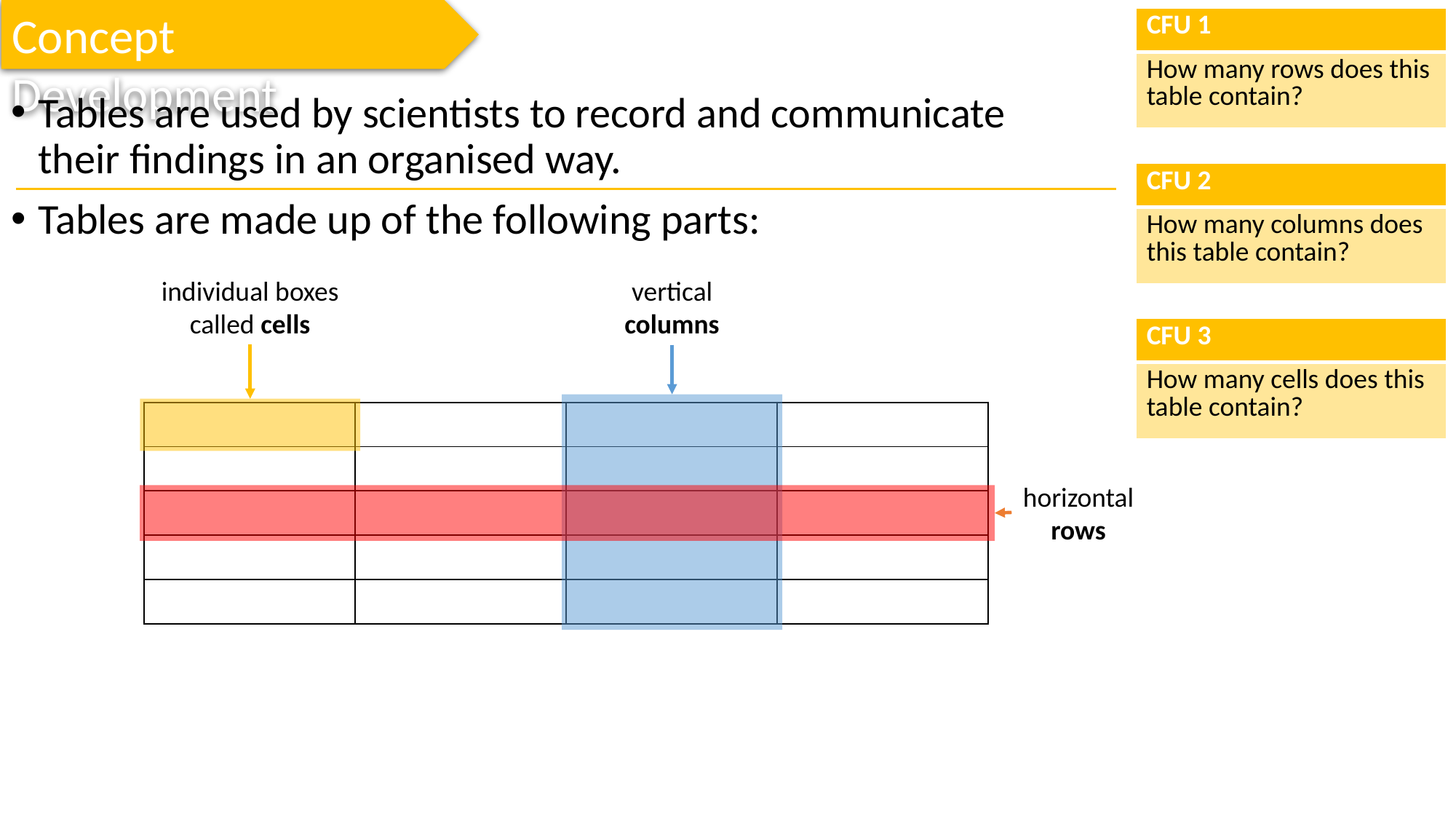

Concept Development
| CFU 1 |
| --- |
| How many rows does this table contain? |
Tables are used by scientists to record and communicate their findings in an organised way.
Tables are made up of the following parts:
| CFU 2 |
| --- |
| How many columns does this table contain? |
individual boxes called cells
vertical columns
| CFU 3 |
| --- |
| How many cells does this table contain? |

|  |  |  |  |
| --- | --- | --- | --- |
|  |  |  |  |
|  |  |  |  |
|  |  |  |  |
|  |  |  |  |
horizontal rows